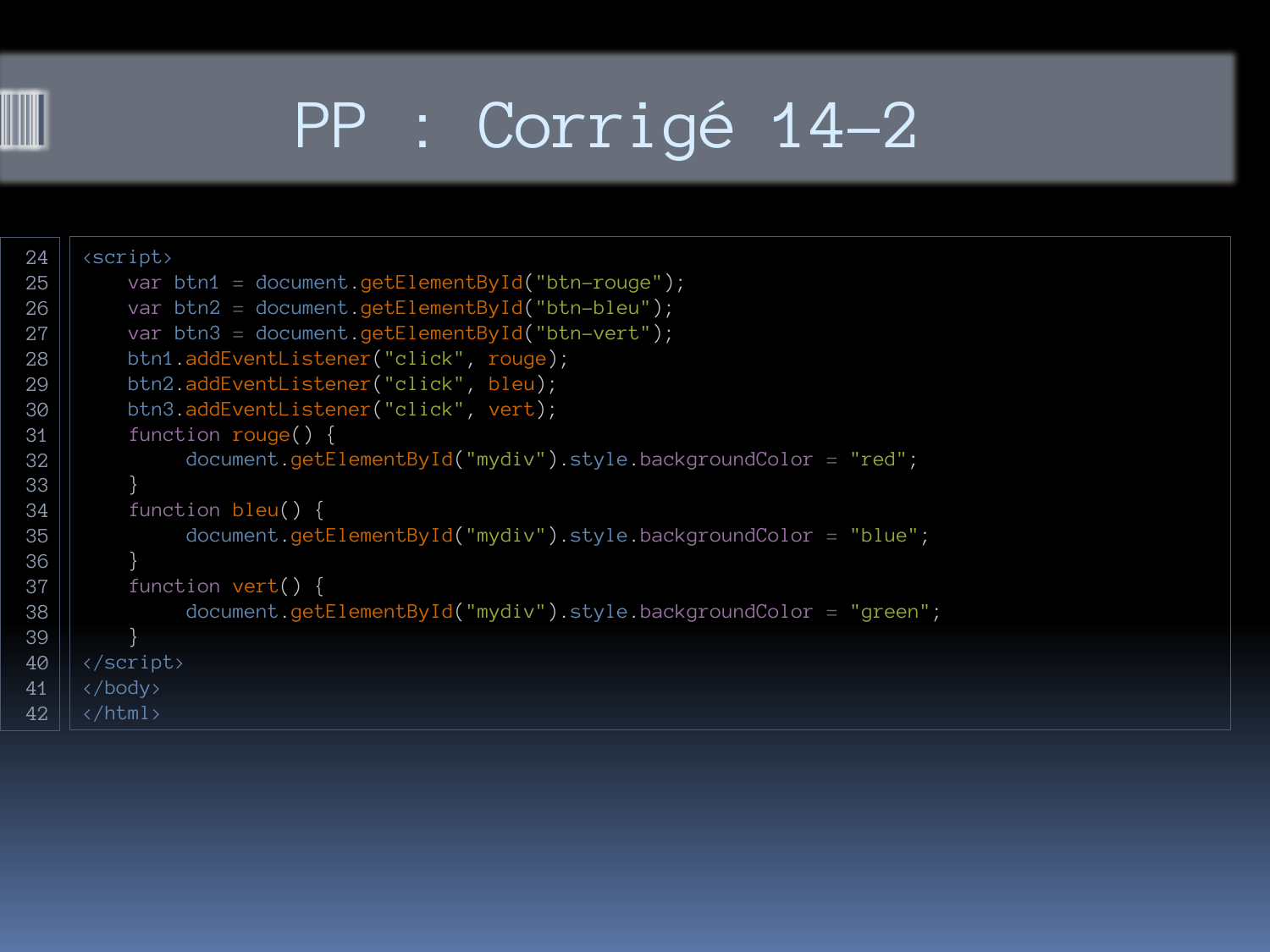

# PP : Corrigé 14-2
<script>
    var btn1 = document.getElementById("btn-rouge");
    var btn2 = document.getElementById("btn-bleu");
    var btn3 = document.getElementById("btn-vert");
    btn1.addEventListener("click", rouge);
    btn2.addEventListener("click", bleu);
    btn3.addEventListener("click", vert);
    function rouge() {
         document.getElementById("mydiv").style.backgroundColor = "red";
    }
    function bleu() {
         document.getElementById("mydiv").style.backgroundColor = "blue";
    }
    function vert() {
         document.getElementById("mydiv").style.backgroundColor = "green";
    }
</script>
</body>
</html>
24
25
26
27
28
29
30
31
32
33
34
35
36
37
38
39
40
41
42